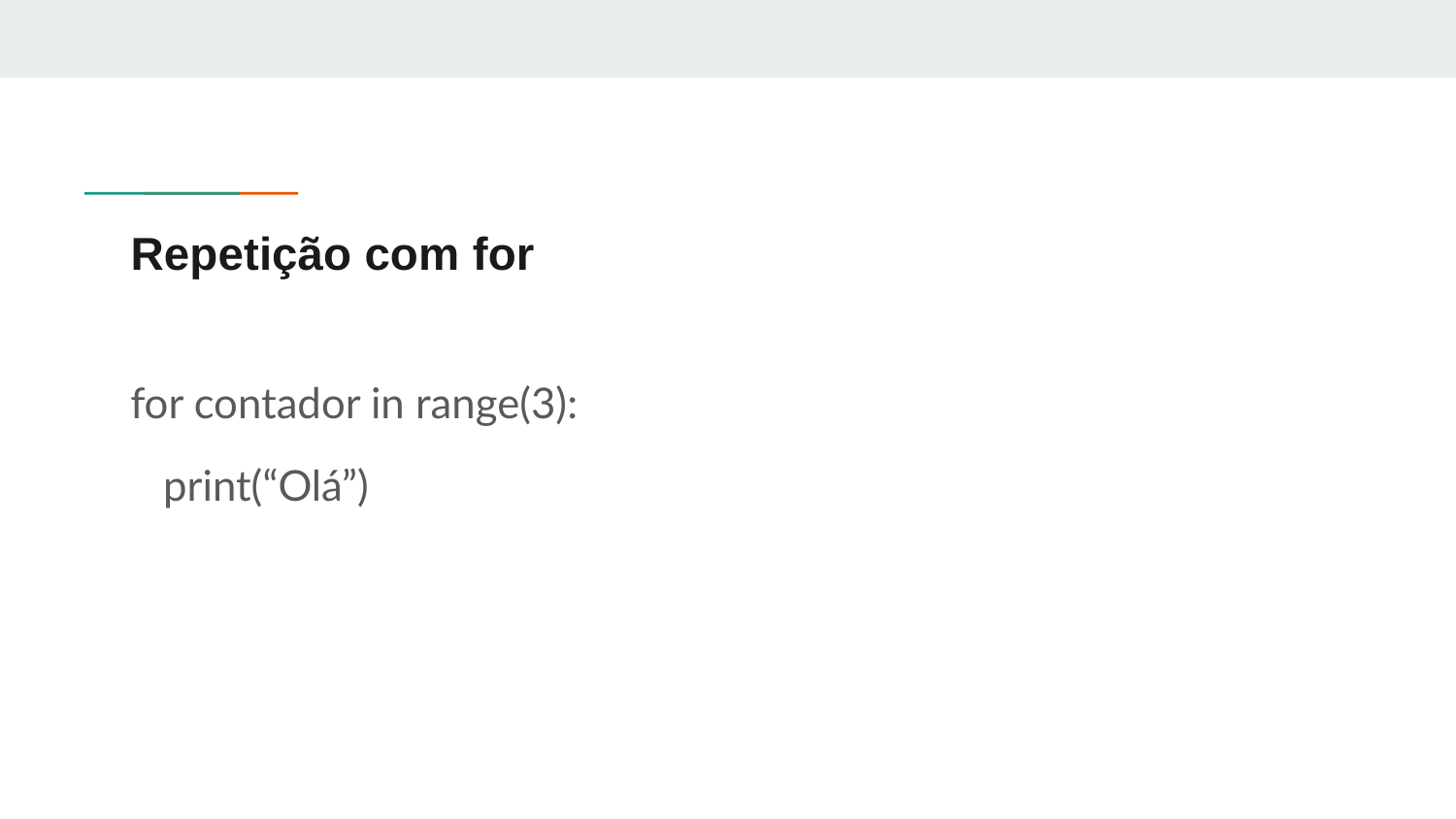

# Repetição com for
for contador in range(3):
   print(“Olá”)